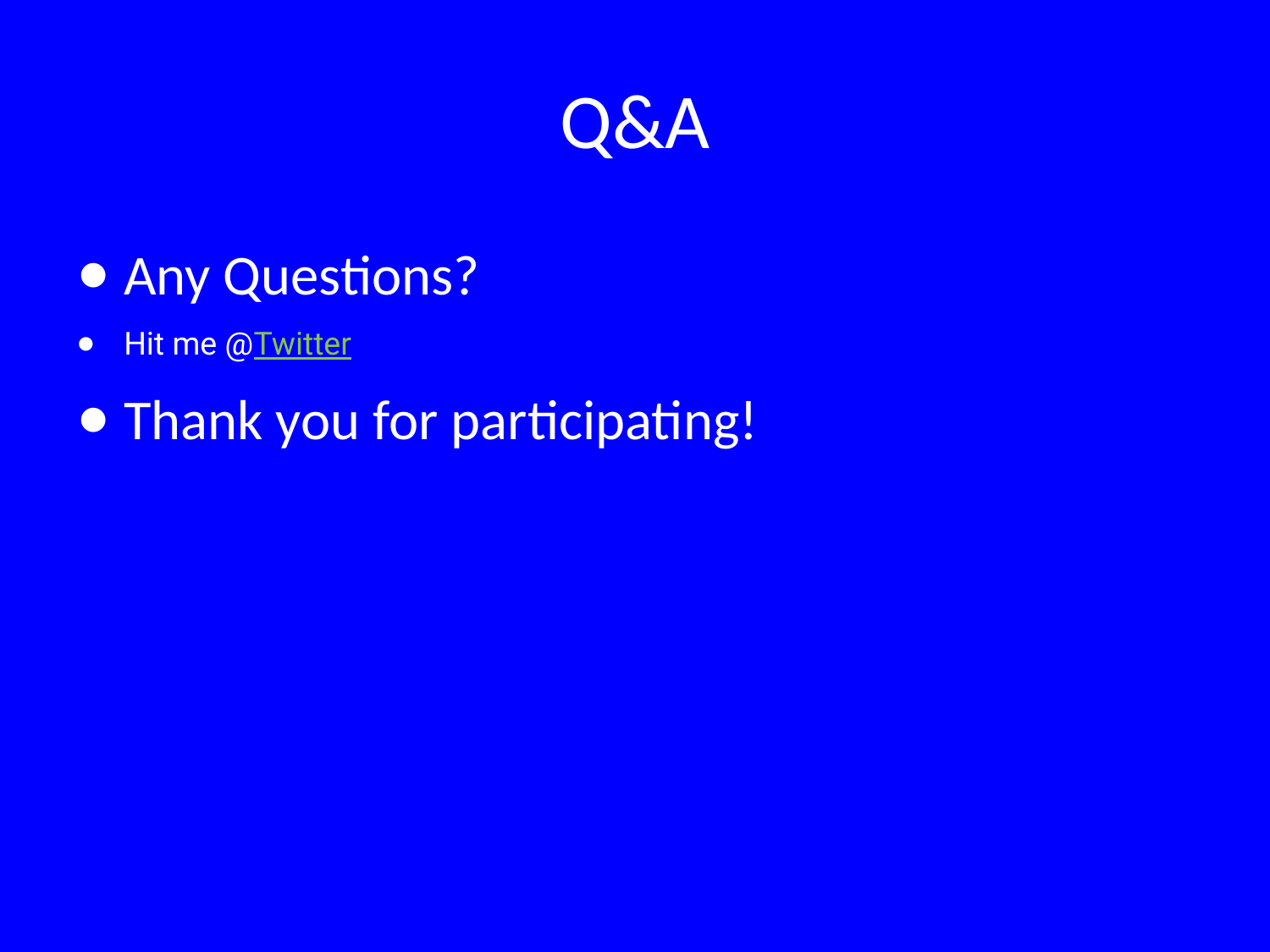

# Q&A
Any Questions?
Hit me @Twitter
Thank you for participating!